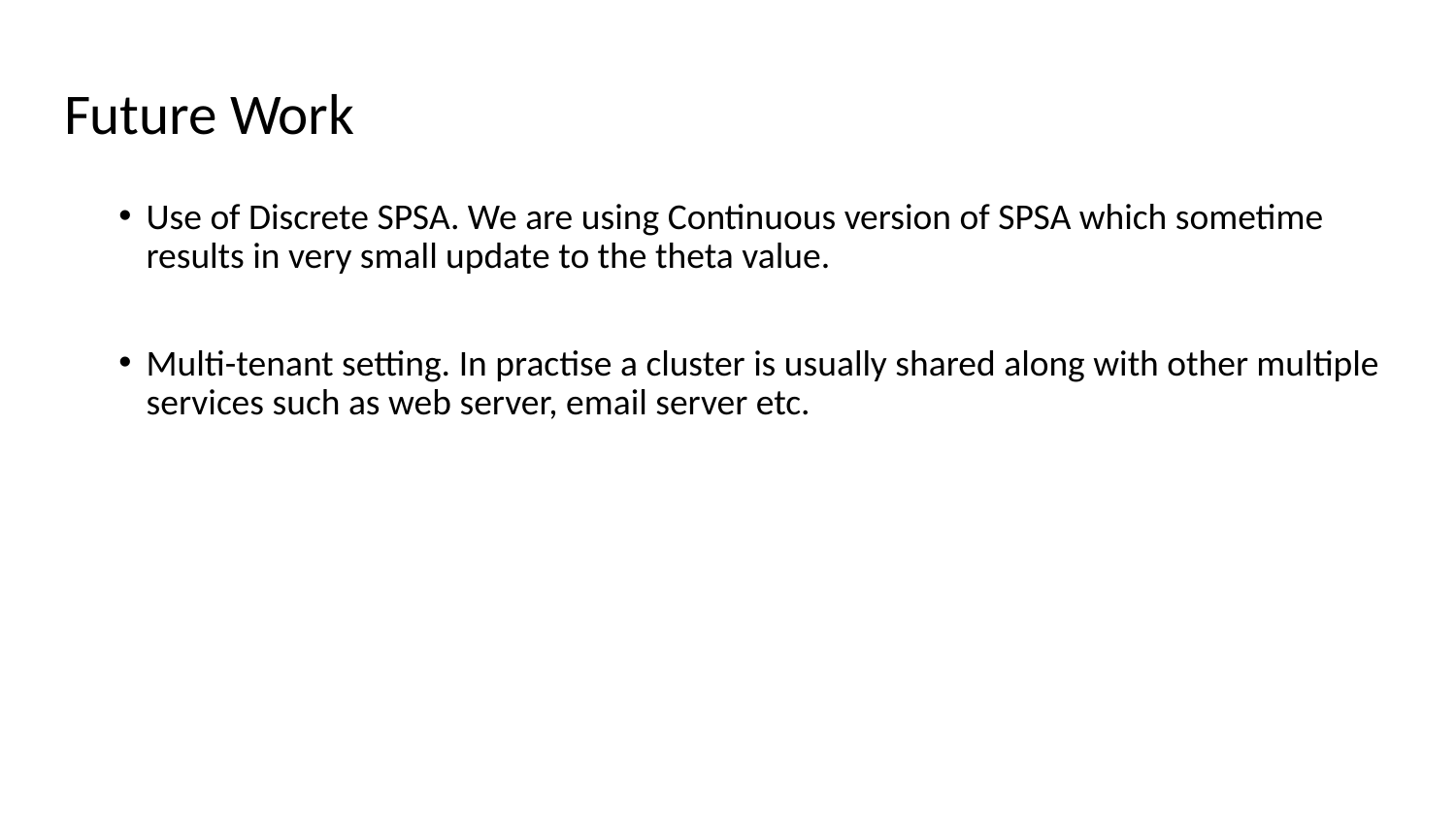

# Future Work
Use of Discrete SPSA. We are using Continuous version of SPSA which sometime results in very small update to the theta value.

Multi-tenant setting. In practise a cluster is usually shared along with other multiple services such as web server, email server etc.